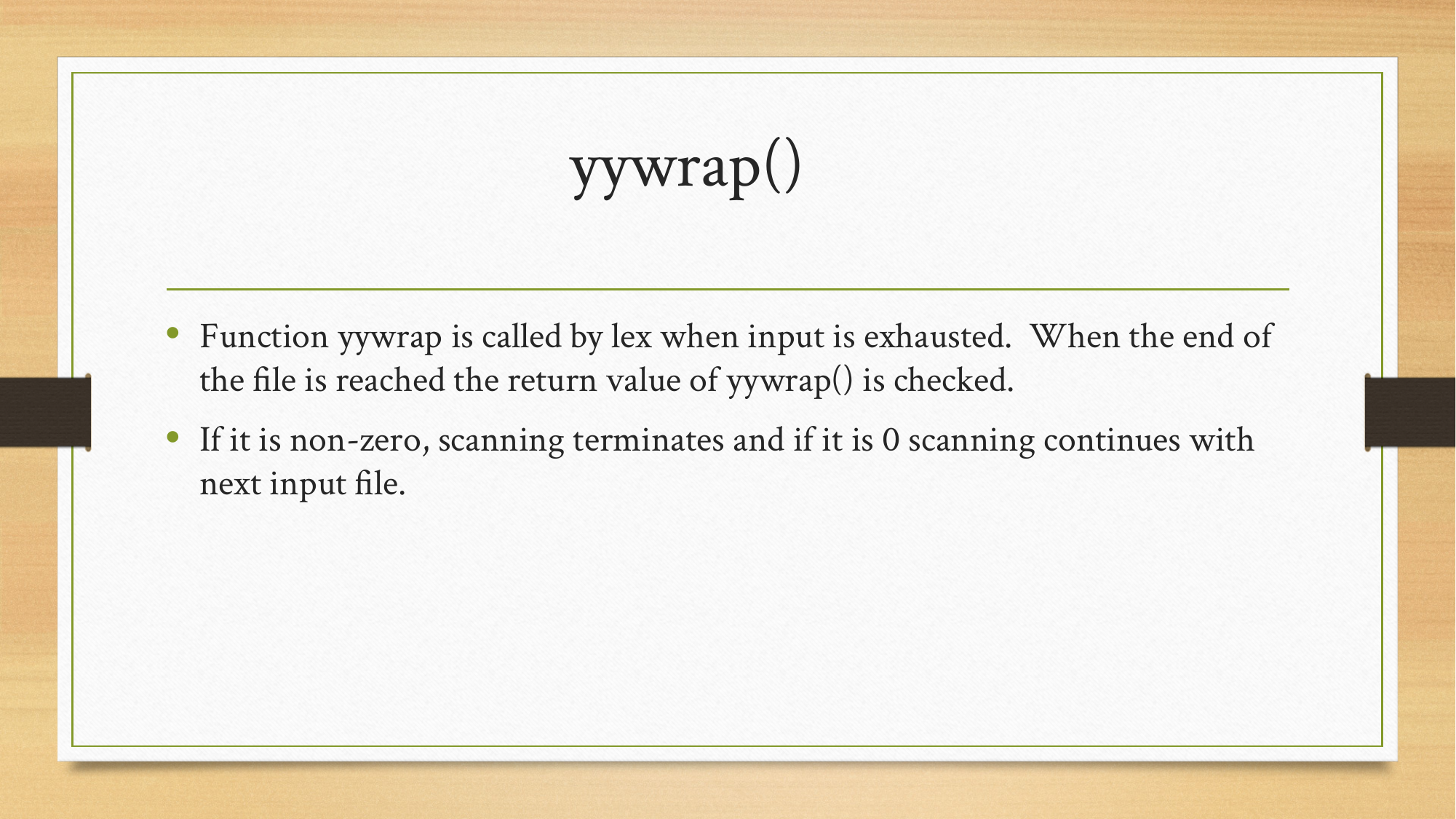

# yywrap()
Function yywrap is called by lex when input is exhausted.  When the end of the file is reached the return value of yywrap() is checked.
If it is non-zero, scanning terminates and if it is 0 scanning continues with next input file.